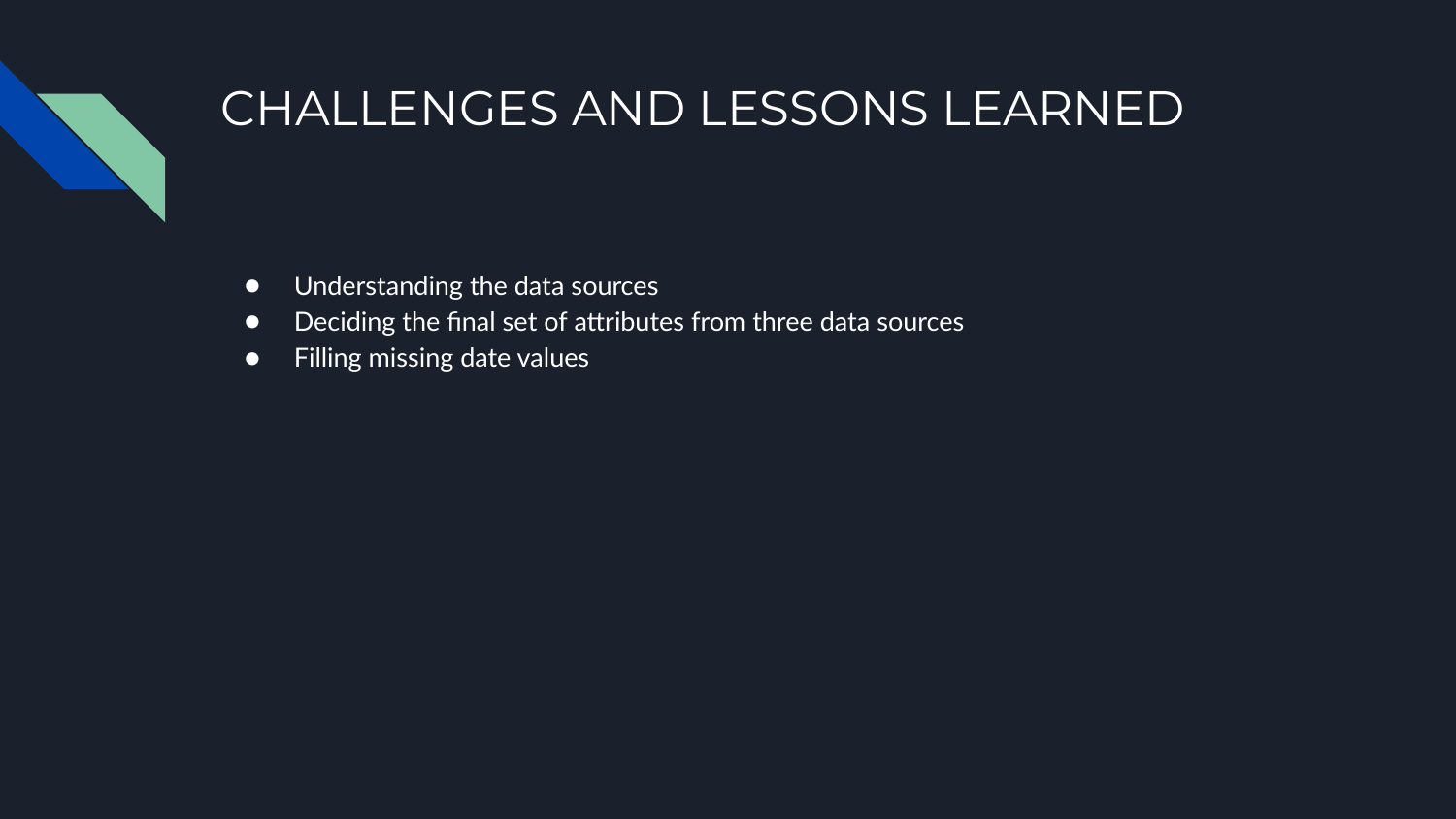

# CHALLENGES AND LESSONS LEARNED
Understanding the data sources
Deciding the final set of attributes from three data sources
Filling missing date values